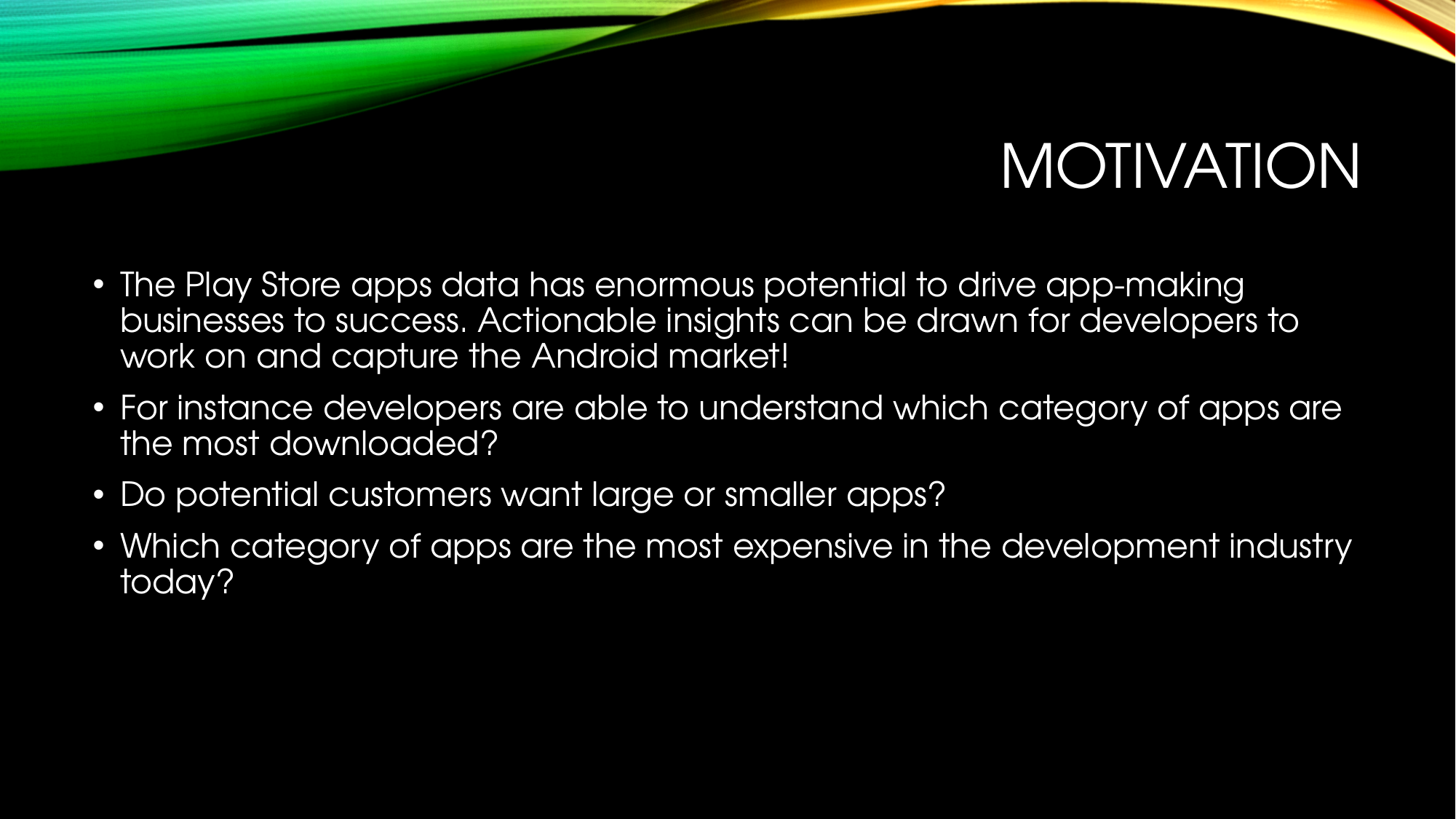

# Motivation
The Play Store apps data has enormous potential to drive app-making businesses to success. Actionable insights can be drawn for developers to work on and capture the Android market!
For instance developers are able to understand which category of apps are the most downloaded?
Do potential customers want large or smaller apps?
Which category of apps are the most expensive in the development industry today?